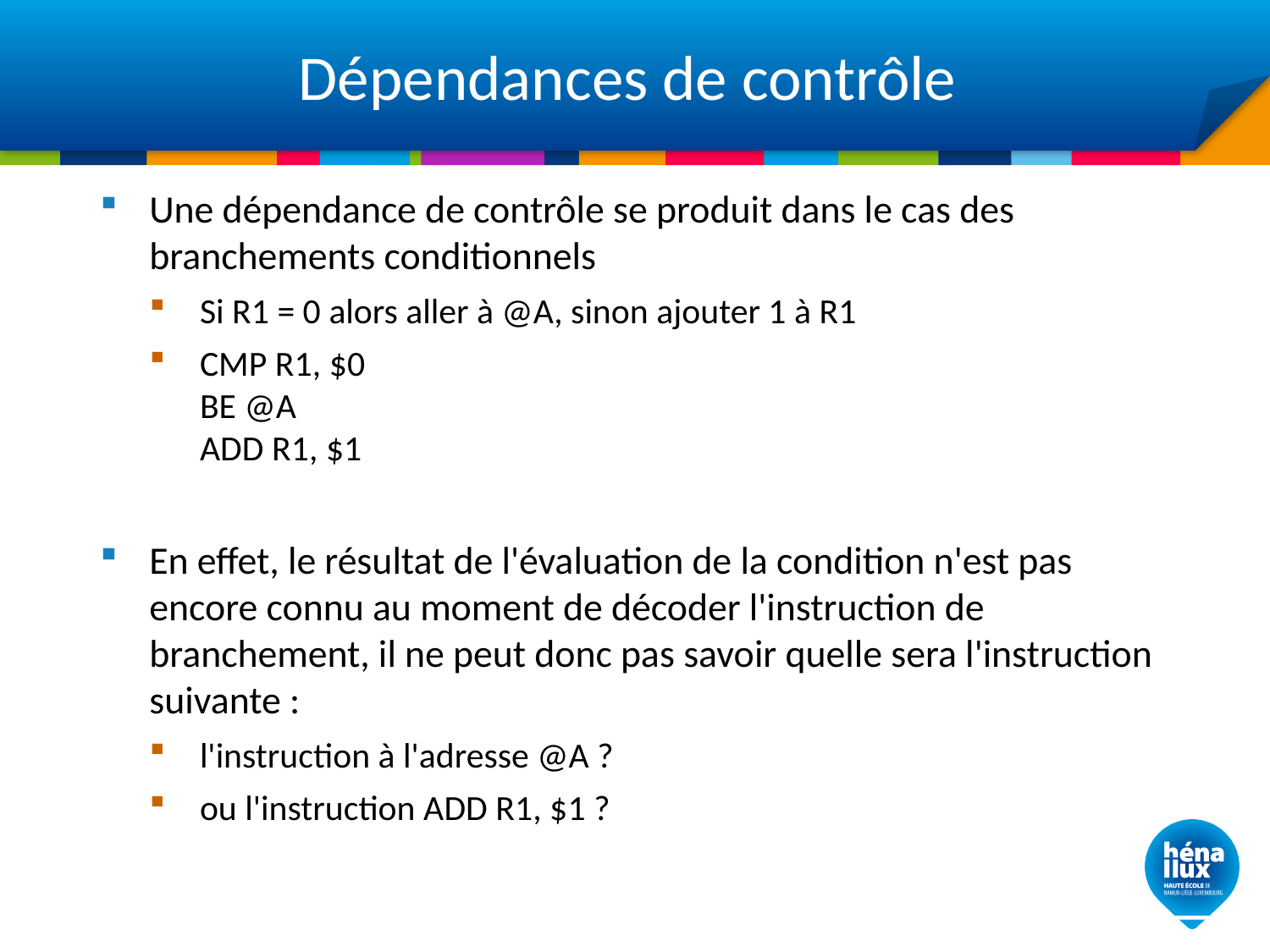

# Dépendances de contrôle
Une dépendance de contrôle se produit dans le cas des branchements conditionnels
Si R1 = 0 alors aller à @A, sinon ajouter 1 à R1
CMP R1, $0
BE @A
ADD R1, $1

En effet, le résultat de l'évaluation de la condition n'est pas encore connu au moment de décoder l'instruction de branchement, il ne peut donc pas savoir quelle sera l'instruction suivante :
l'instruction à l'adresse @A ?
ou l'instruction ADD R1, $1 ?